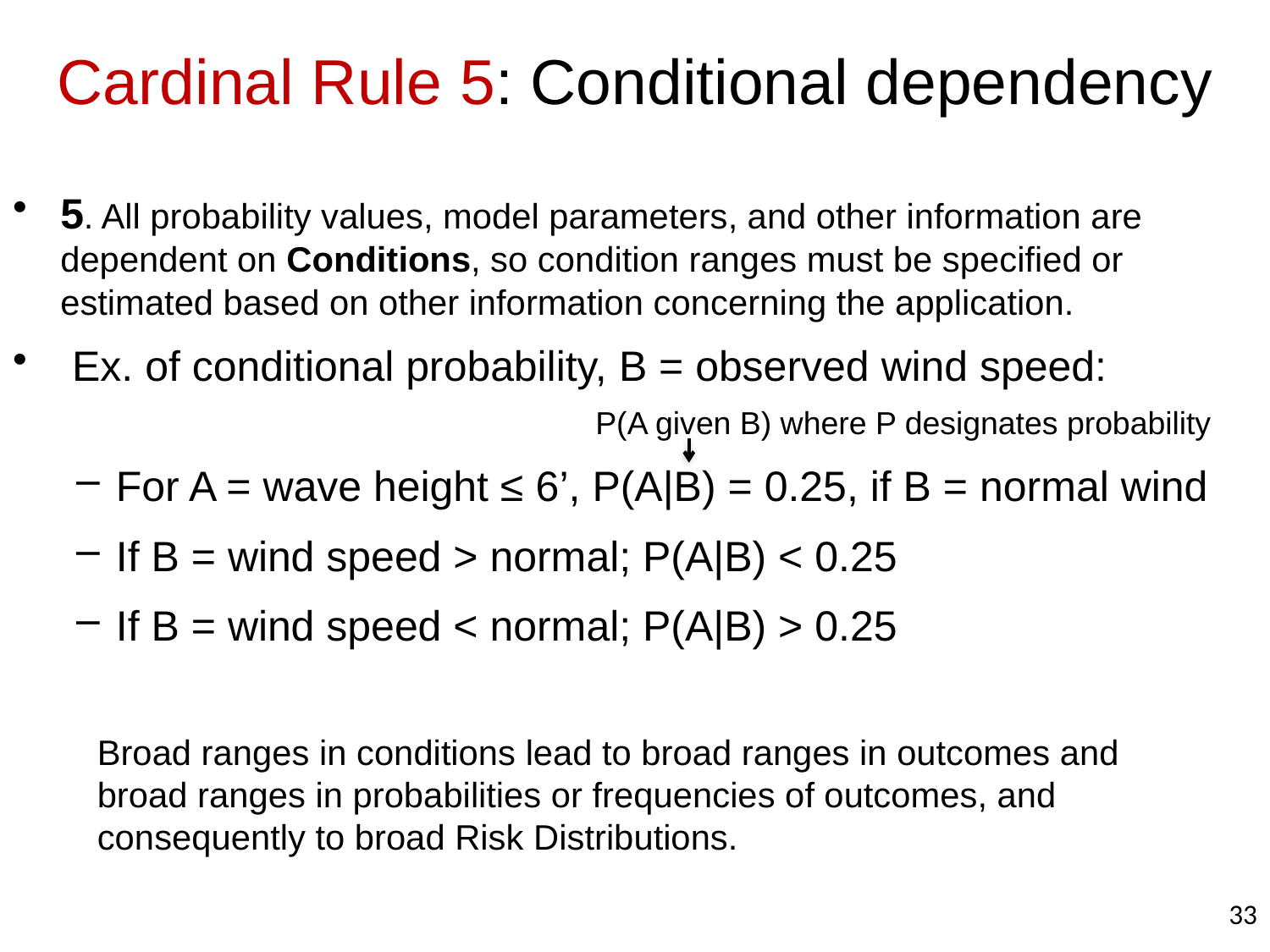

# Cardinal Rule 5: Conditional dependency
5. All probability values, model parameters, and other information are dependent on Conditions, so condition ranges must be specified or estimated based on other information concerning the application.
 Ex. of conditional probability, B = observed wind speed:
For A = wave height ≤ 6’, P(A|B) = 0.25, if B = normal wind
If B = wind speed > normal; P(A|B) < 0.25
If B = wind speed < normal; P(A|B) > 0.25

P(A given B) where P designates probability

Broad ranges in conditions lead to broad ranges in outcomes and broad ranges in probabilities or frequencies of outcomes, and consequently to broad Risk Distributions.
33